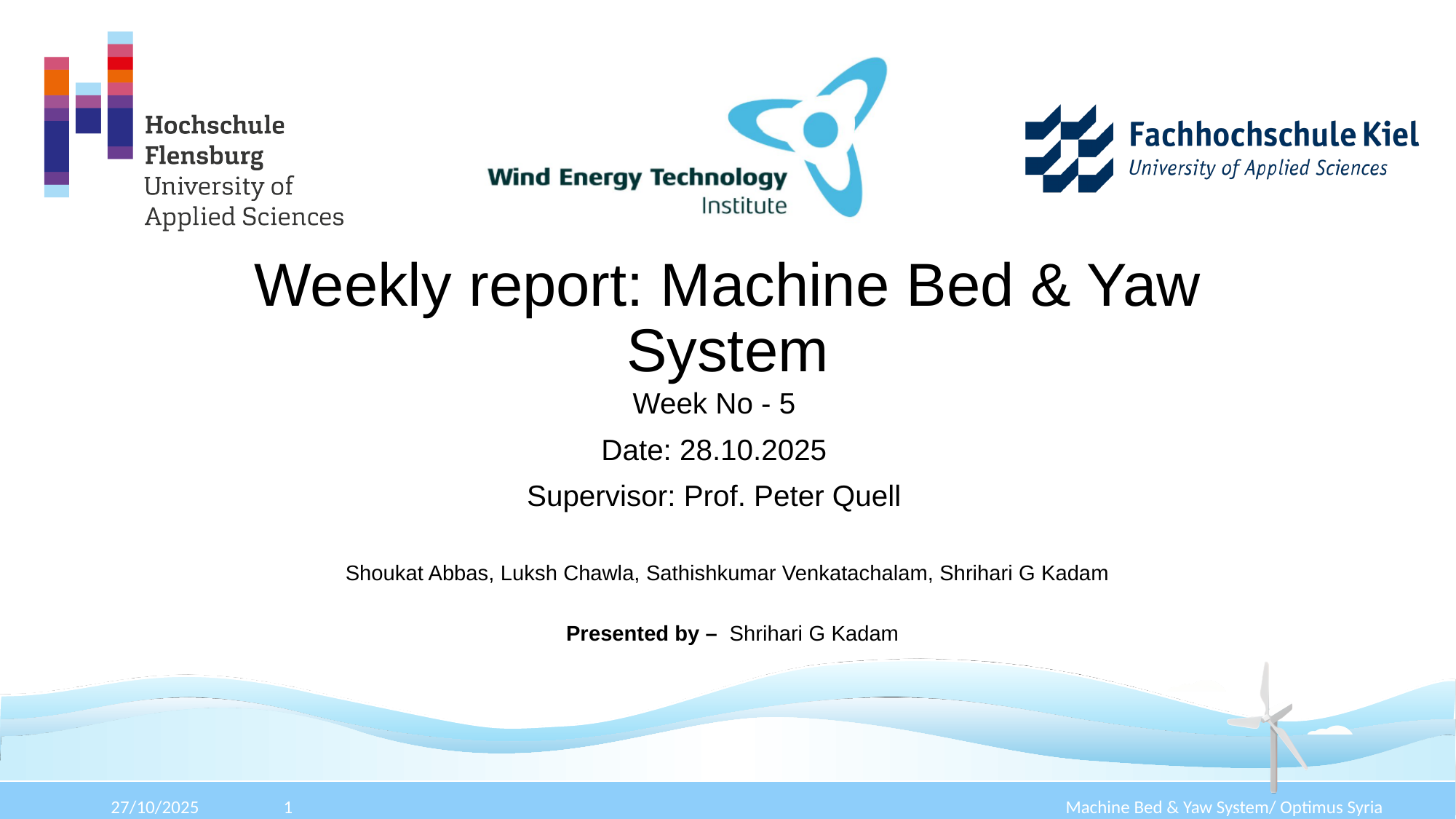

# Weekly report: Machine Bed & Yaw System

Week No - 5
Date: 28.10.2025
Supervisor: Prof. Peter Quell
Shoukat Abbas, Luksh Chawla, Sathishkumar Venkatachalam, Shrihari G Kadam
Presented by –  Shrihari G Kadam
Machine Bed & Yaw System/ Optimus Syria
27/10/2025
1